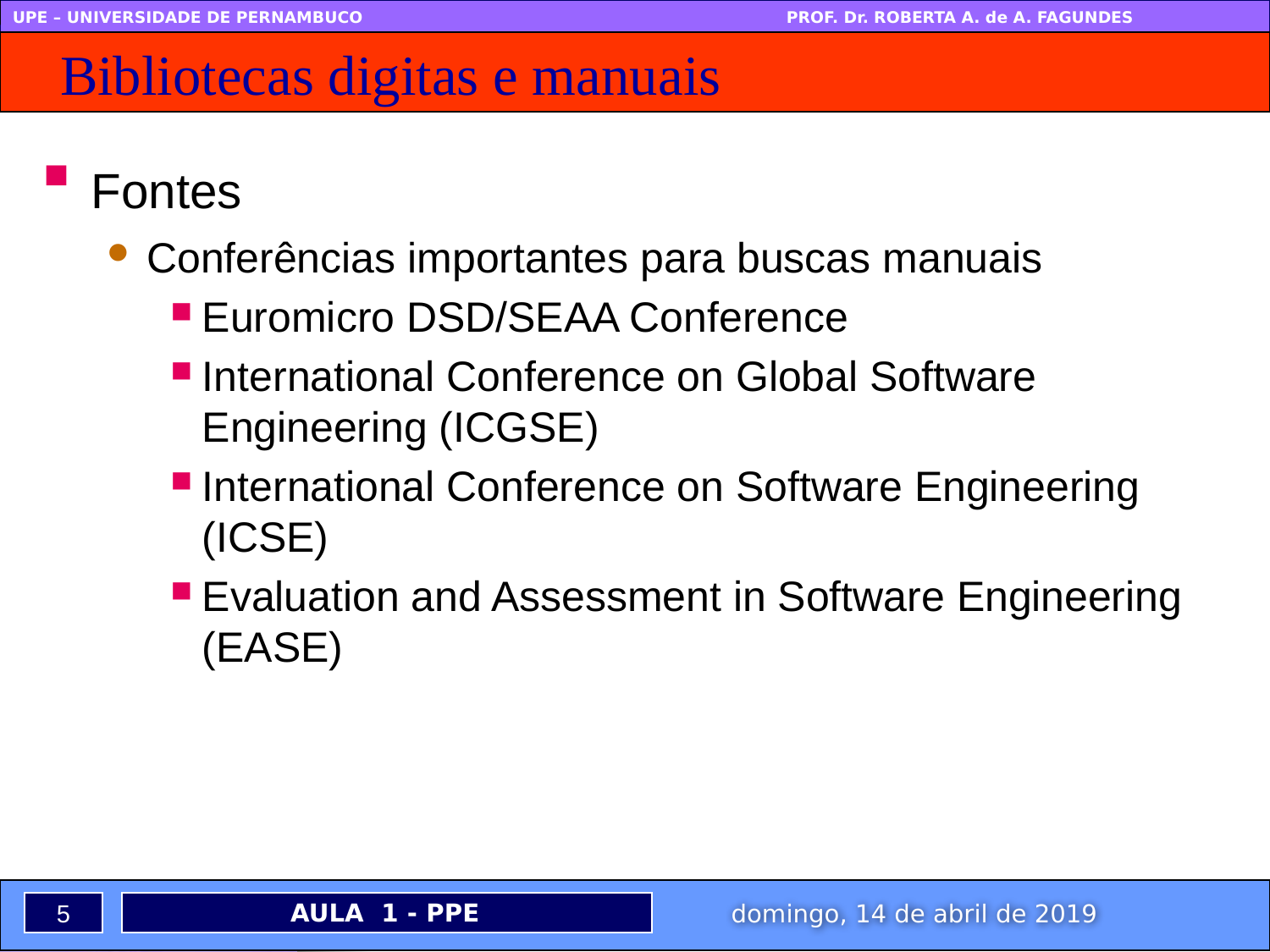

# Bibliotecas digitas e manuais
Fontes
Conferências importantes para buscas manuais
Euromicro DSD/SEAA Conference
International Conference on Global Software Engineering (ICGSE)
International Conference on Software Engineering (ICSE)
Evaluation and Assessment in Software Engineering (EASE)